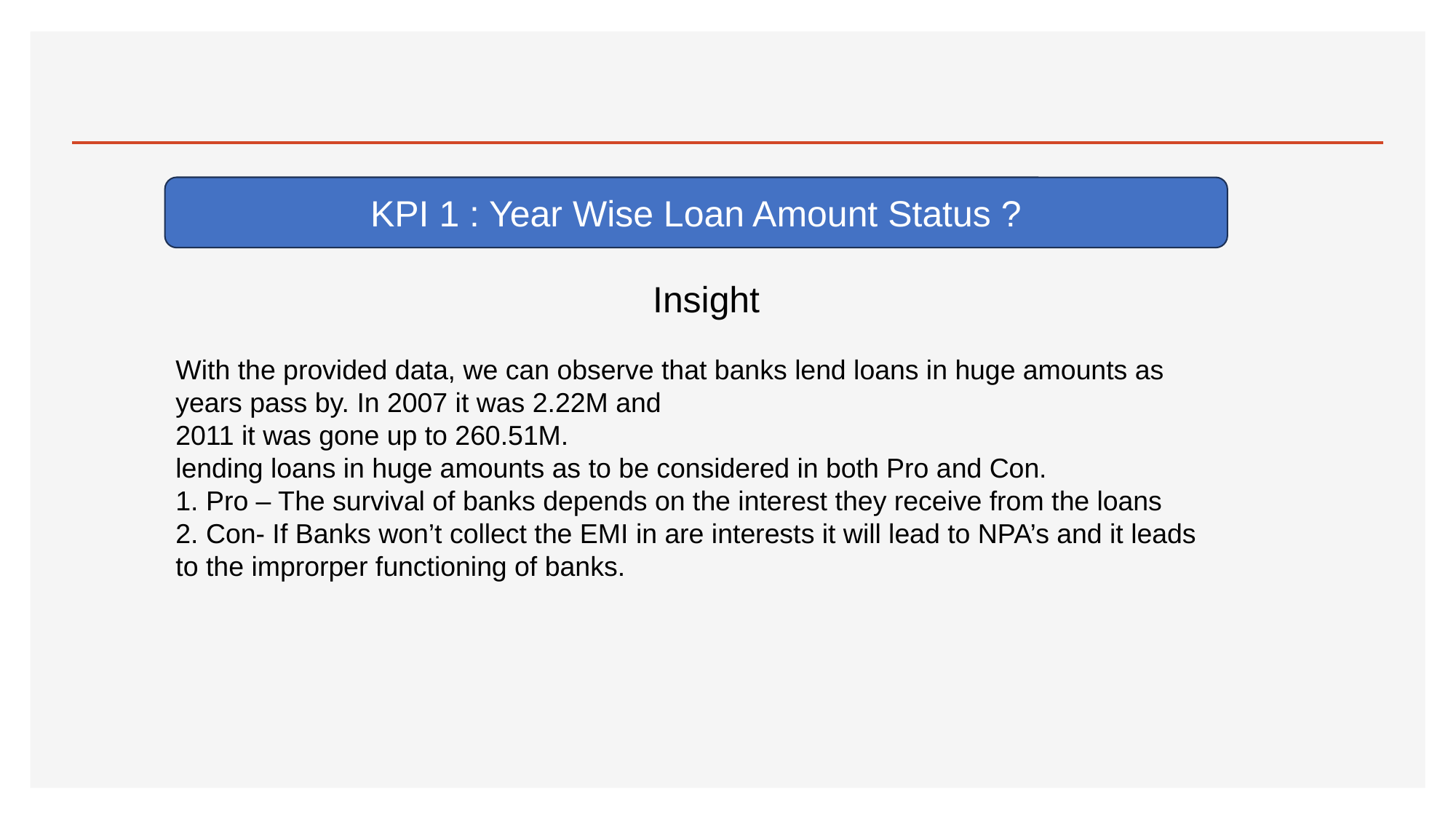

#

KPI 1 : Year Wise Loan Amount Status ?
    Insight

With the provided data, we can observe that banks lend loans in huge amounts as years pass by. In 2007 it was 2.22M and
2011 it was gone up to 260.51M.
lending loans in huge amounts as to be considered in both Pro and Con.
1. Pro – The survival of banks depends on the interest they receive from the loans
2. Con- If Banks won’t collect the EMI in are interests it will lead to NPA’s and it leads to the improrper functioning of banks.